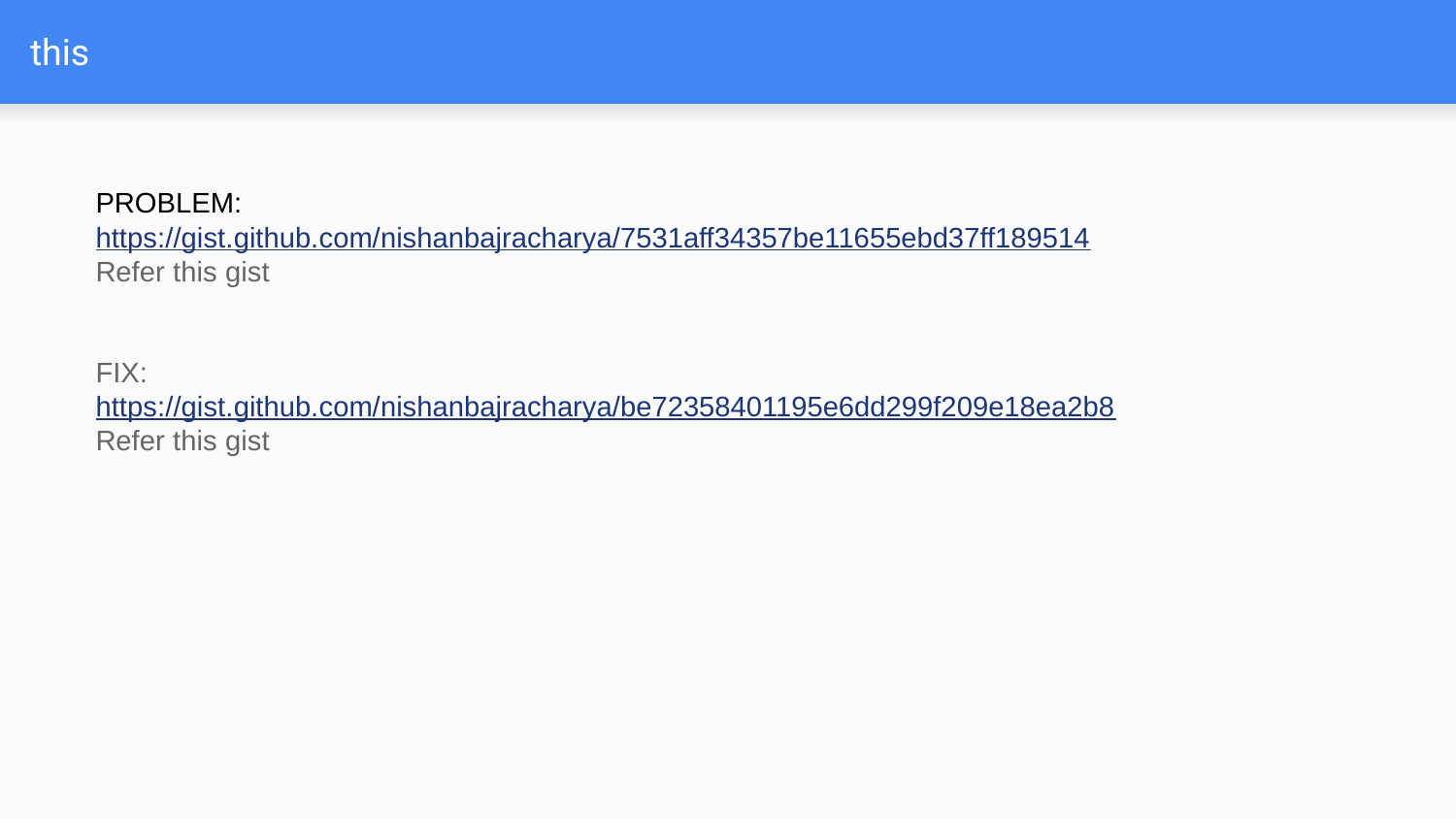

# this
PROBLEM:
https://gist.github.com/nishanbajracharya/7531aff34357be11655ebd37ff189514
Refer this gist

FIX:
https://gist.github.com/nishanbajracharya/be72358401195e6dd299f209e18ea2b8
Refer this gist